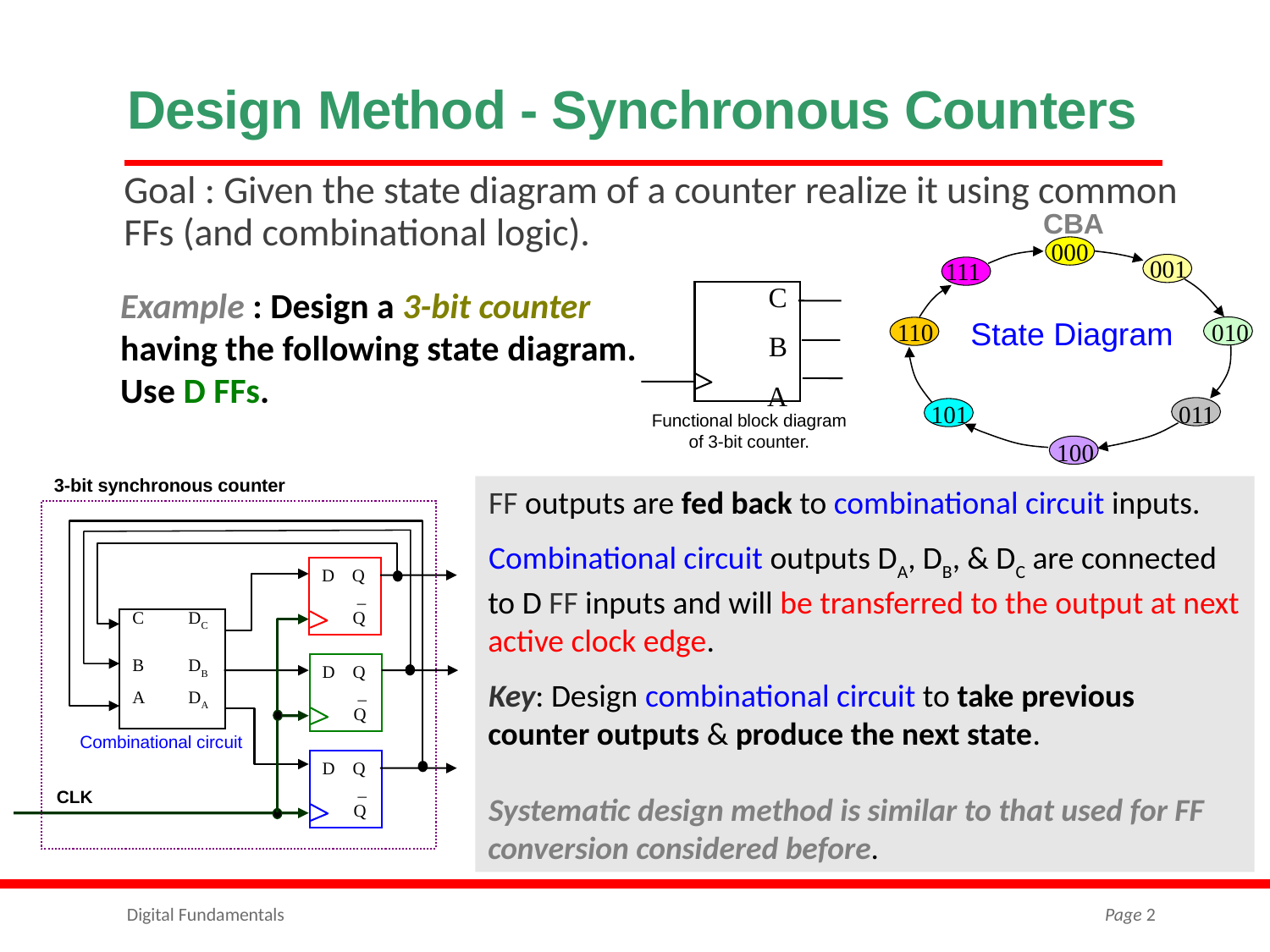

# Design Method - Synchronous Counters
Goal : Given the state diagram of a counter realize it using common FFs (and combinational logic).
CBA
000

001
111
Example : Design a 3-bit counter having the following state diagram. Use D FFs.
                 C	                                B

              A

Functional block diagram of 3-bit counter.
State Diagram
110
010
101
011
100
3-bit synchronous counter

D    Q
        _
       Q

C          DC

B          DB

A          DA

D    Q
        _
       Q

  Combinational circuit

CLK
D    Q
        _
       Q

FF outputs are fed back to combinational circuit inputs.

Combinational circuit outputs DA, DB, & DC are connected to D FF inputs and will be transferred to the output at next active clock edge.

Key: Design combinational circuit to take previous counter outputs & produce the next state.

Systematic design method is similar to that used for FF conversion considered before.
Digital Fundamentals
Page 2